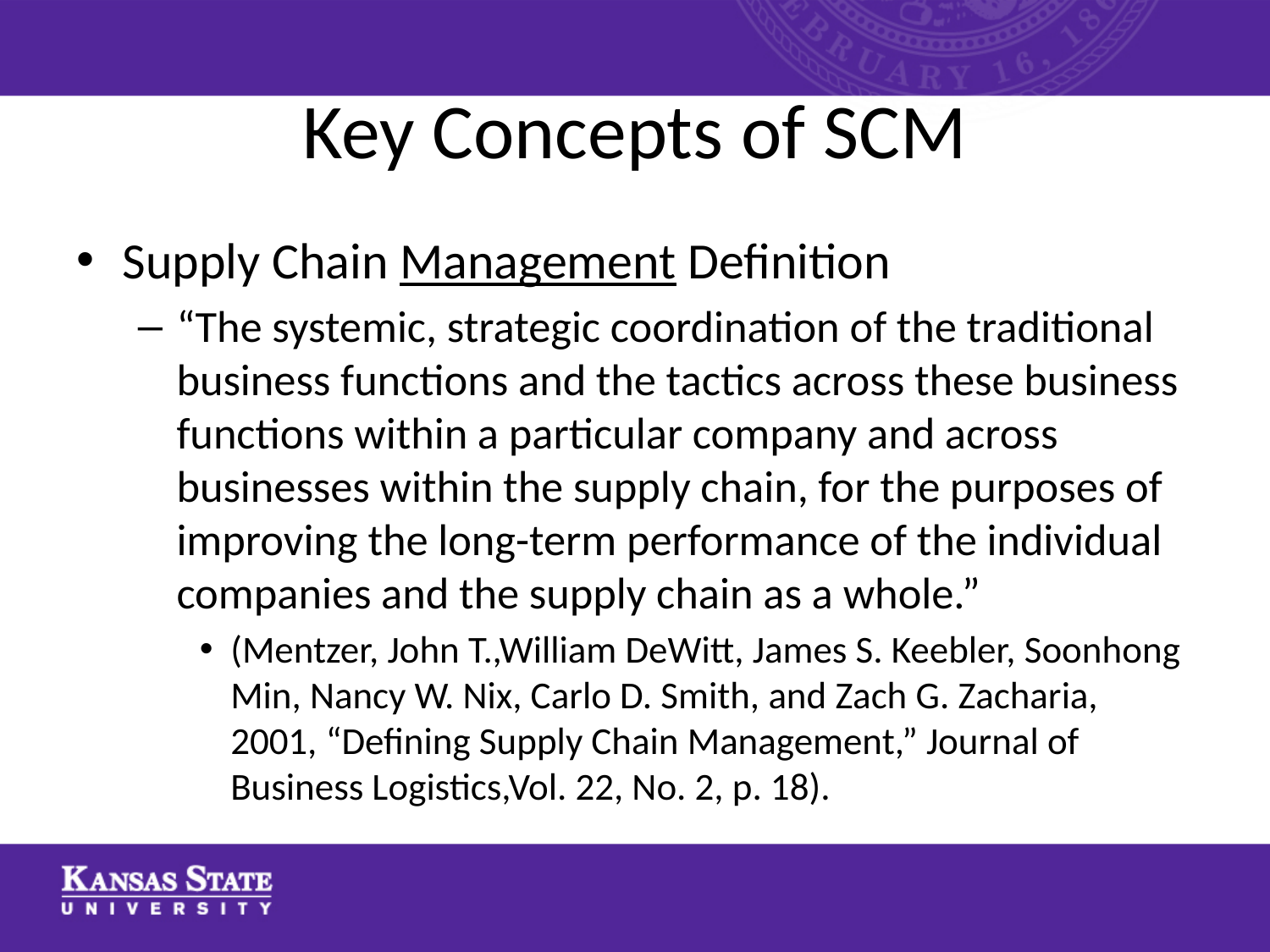

# Key Concepts of SCM
Supply Chain Management Definition
“The systemic, strategic coordination of the traditional business functions and the tactics across these business functions within a particular company and across businesses within the supply chain, for the purposes of improving the long-term performance of the individual companies and the supply chain as a whole.”
(Mentzer, John T.,William DeWitt, James S. Keebler, Soonhong Min, Nancy W. Nix, Carlo D. Smith, and Zach G. Zacharia, 2001, “Defining Supply Chain Management,” Journal of Business Logistics,Vol. 22, No. 2, p. 18).